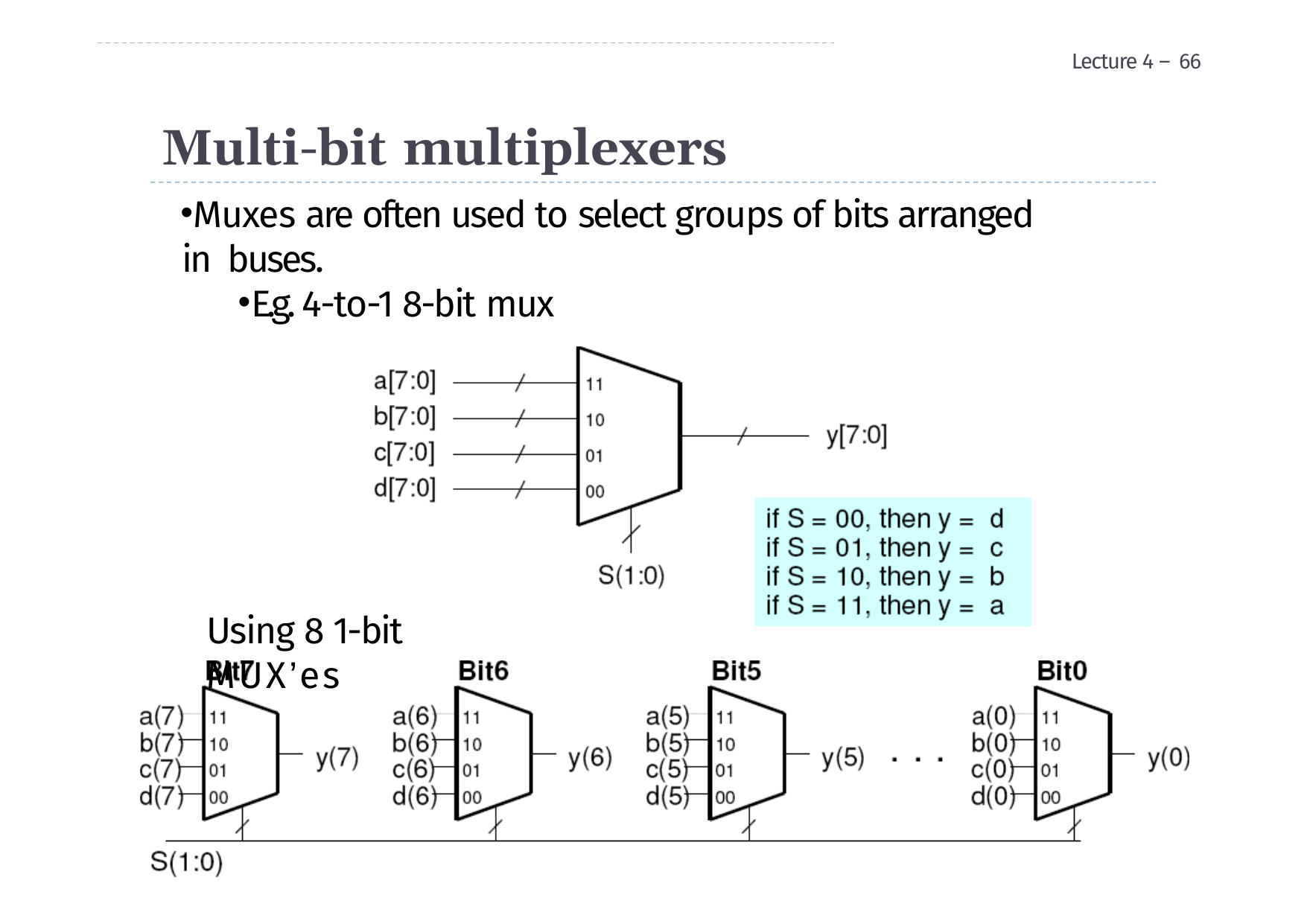

Lecture 4 – 66
# Multi-bit multiplexers

Muxes are often used to select groups of bits arranged in  buses.
E.g. 4-to-1 8-bit mux

Using 8 1-bit MUX’es